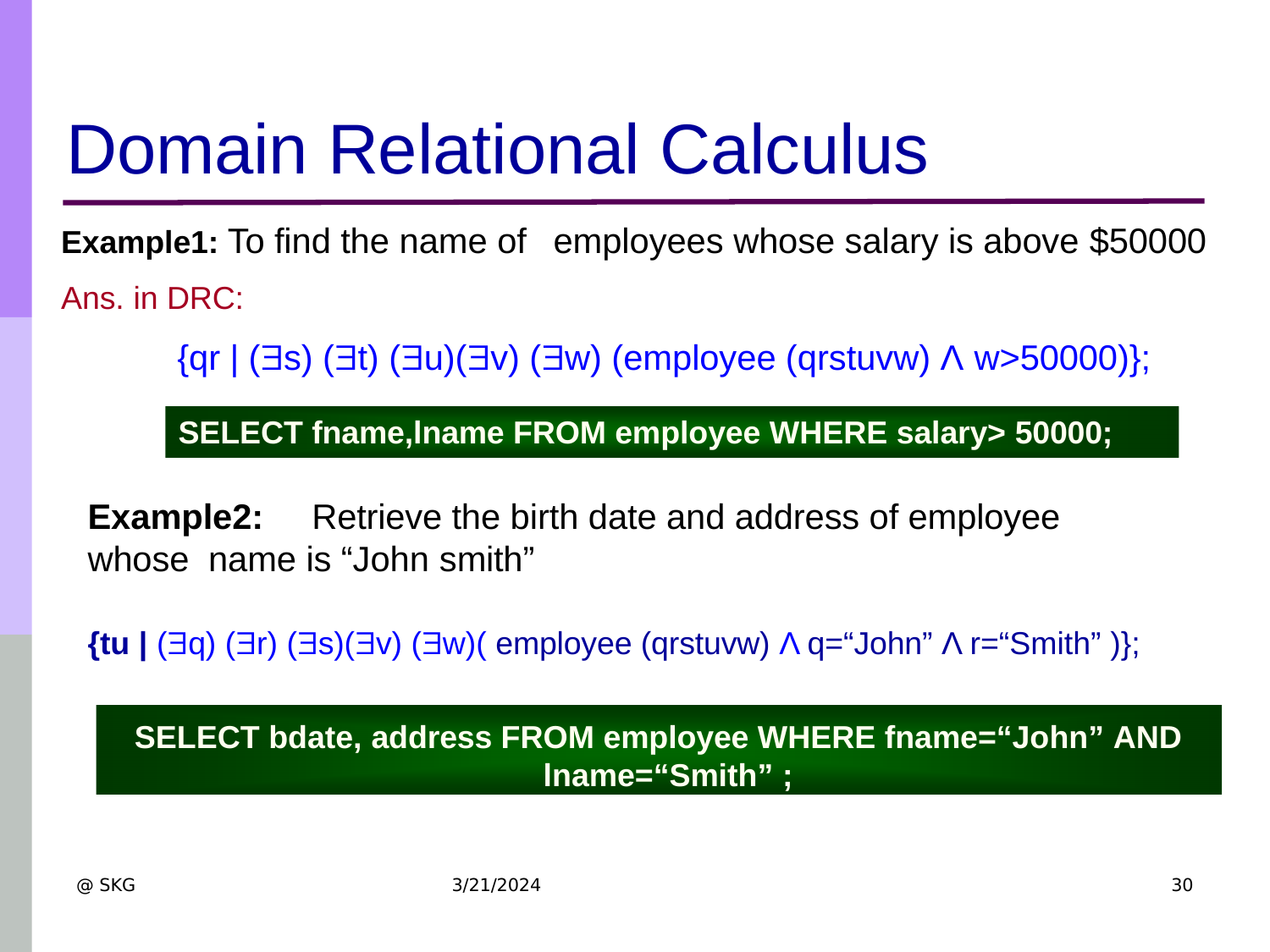

# Domain Relational Calculus
Example1: To find the name of	employees whose salary is above $50000
Ans. in DRC:
{qr | (∃s) (∃t) (∃u)(∃v) (∃w) (employee (qrstuvw) Λ w>50000)};
SELECT fname,lname FROM employee WHERE salary> 50000;

Example2:	Retrieve the birth date and address of employee whose  name is “John smith”

{tu | (∃q) (∃r) (∃s)(∃v) (∃w)( employee (qrstuvw) Λ q=“John” Λ r=“Smith” )};

SELECT bdate, address FROM employee WHERE fname=“John” AND  lname=“Smith” ;

@ SKG
3/21/2024
30